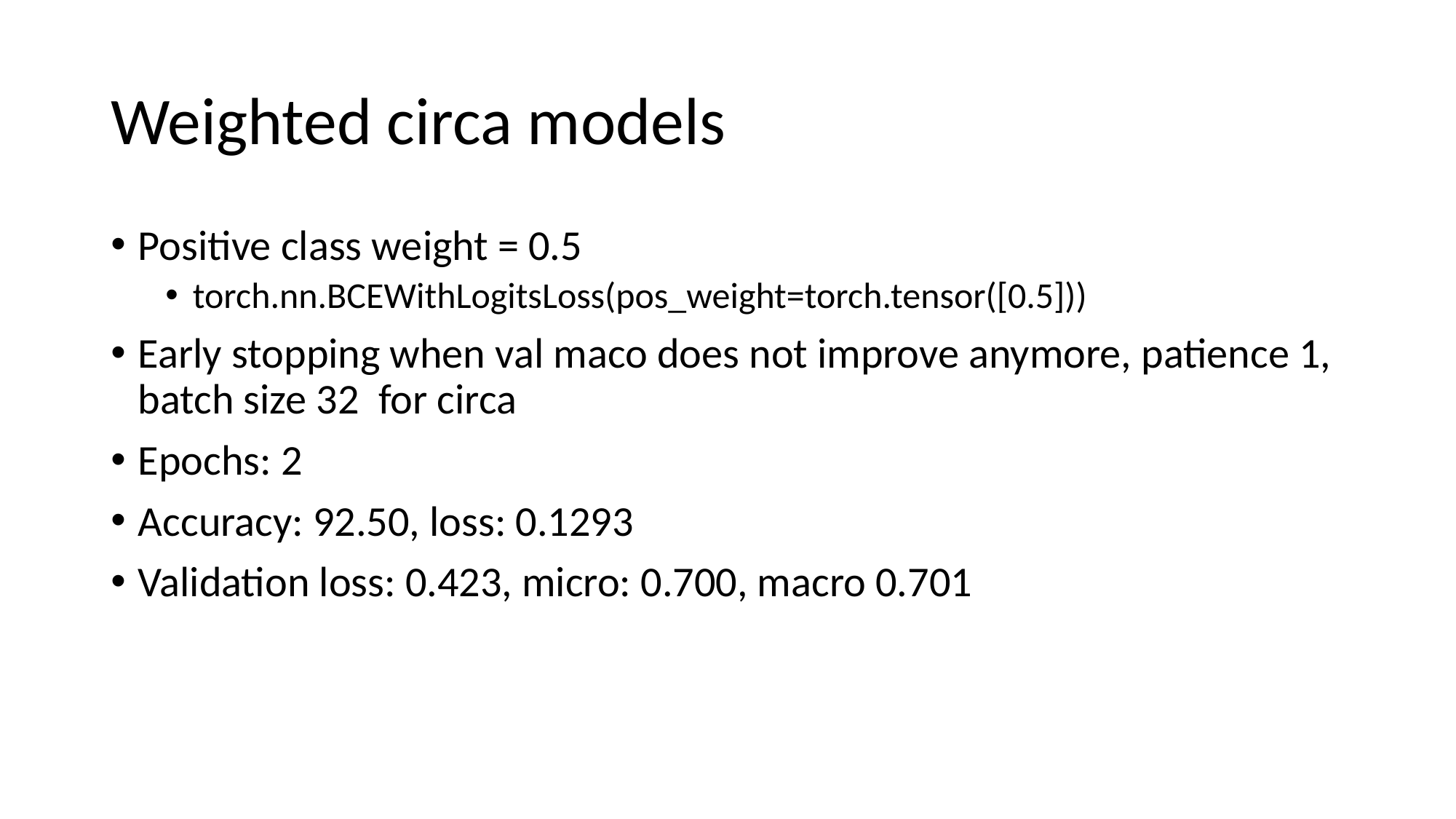

# Weighted circa models
Positive class weight = 0.5
torch.nn.BCEWithLogitsLoss(pos_weight=torch.tensor([0.5]))
Early stopping when val maco does not improve anymore, patience 1, batch size 32  for circa
Epochs: 2
Accuracy: 92.50, loss: 0.1293
Validation loss: 0.423, micro: 0.700, macro 0.701